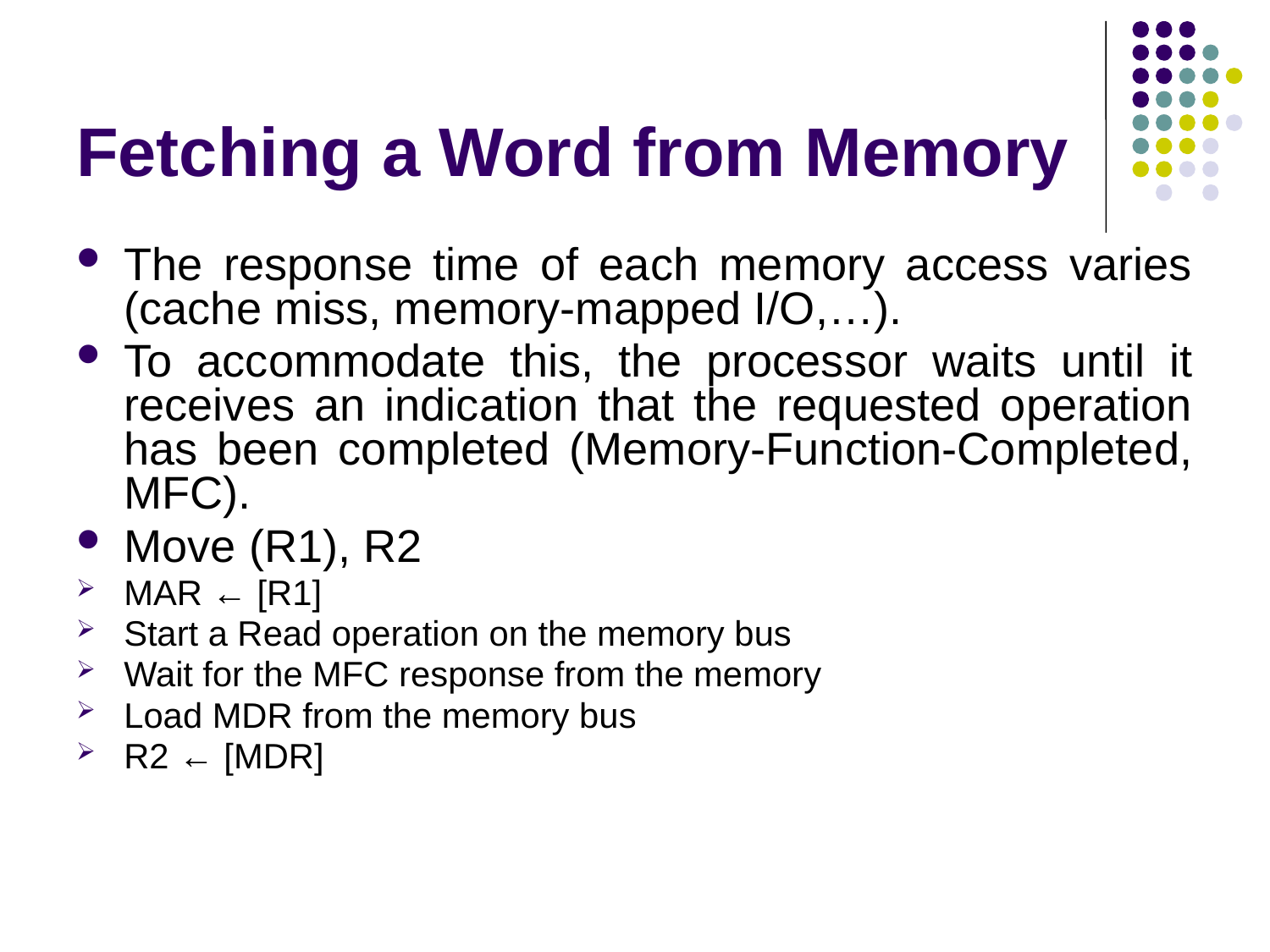

# Fetching a Word from Memory
The response time of each memory access varies (cache miss, memory-mapped I/O,…).
To accommodate this, the processor waits until it receives an indication that the requested operation has been completed (Memory-Function-Completed, MFC).
Move (R1), R2
MAR ← [R1]
Start a Read operation on the memory bus
Wait for the MFC response from the memory
Load MDR from the memory bus
R2 ← [MDR]